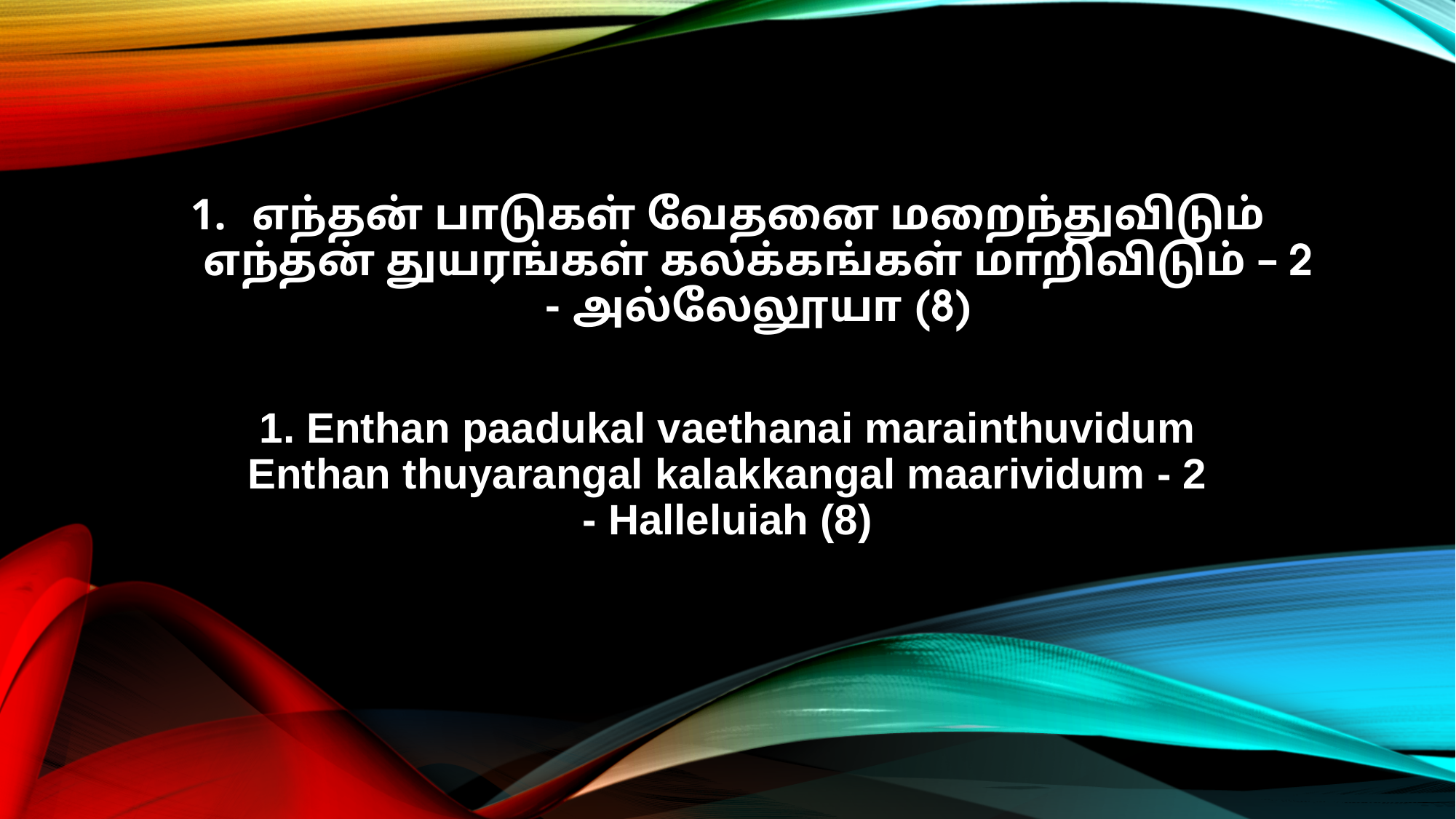

எந்தன் பாடுகள் வேதனை மறைந்துவிடும்
எந்தன் துயரங்கள் கலக்கங்கள் மாறிவிடும் – 2
- அல்லேலூயா (8)

1. Enthan paadukal vaethanai marainthuvidum
Enthan thuyarangal kalakkangal maarividum - 2
- Halleluiah (8)